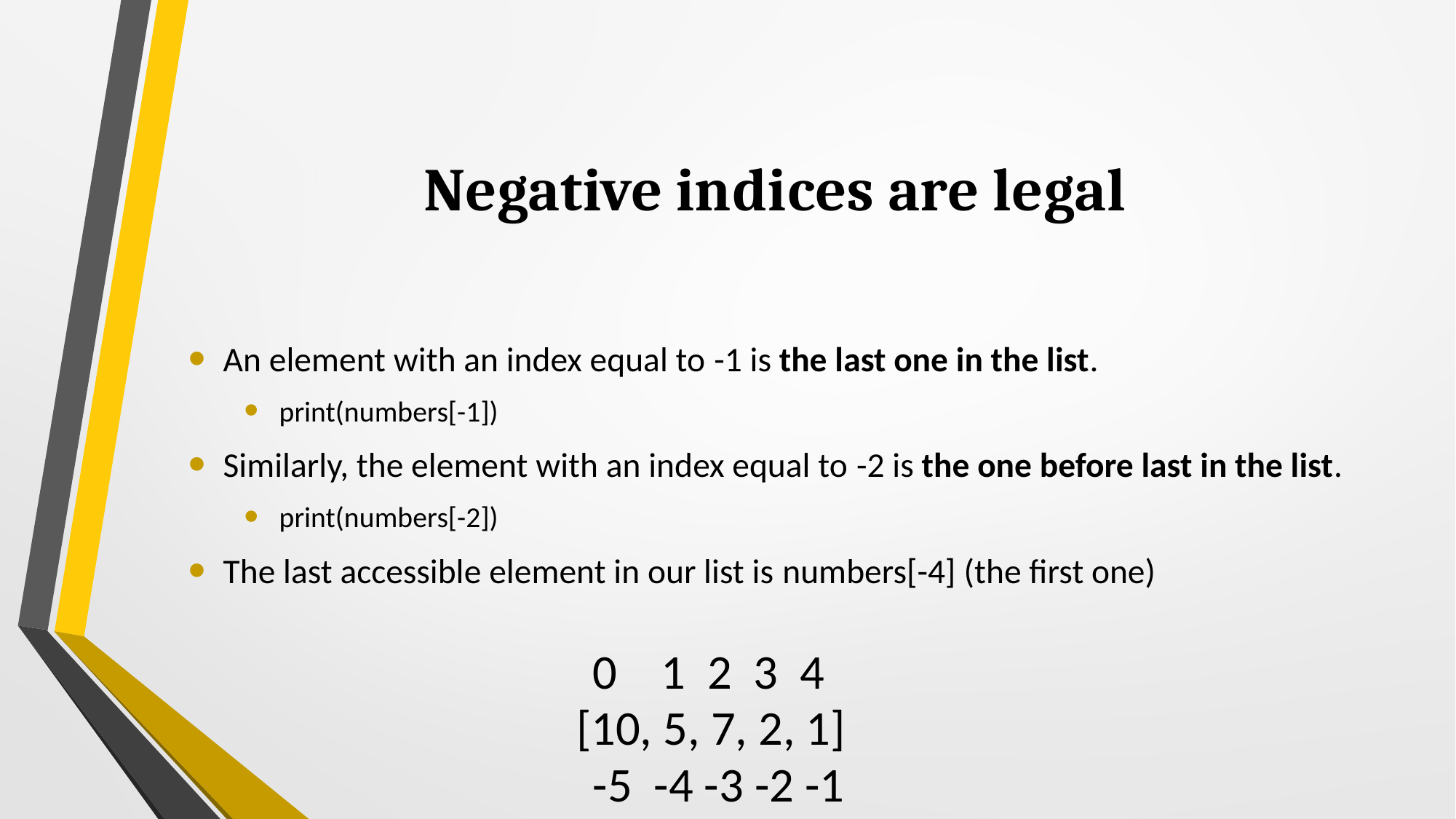

# Negative indices are legal
An element with an index equal to -1 is the last one in the list.
print(numbers[-1])
Similarly, the element with an index equal to -2 is the one before last in the list.
print(numbers[-2])
The last accessible element in our list is numbers[-4] (the first one)
    0    1  2  3  4
[10, 5, 7, 2, 1]
    -5  -4 -3 -2 -1